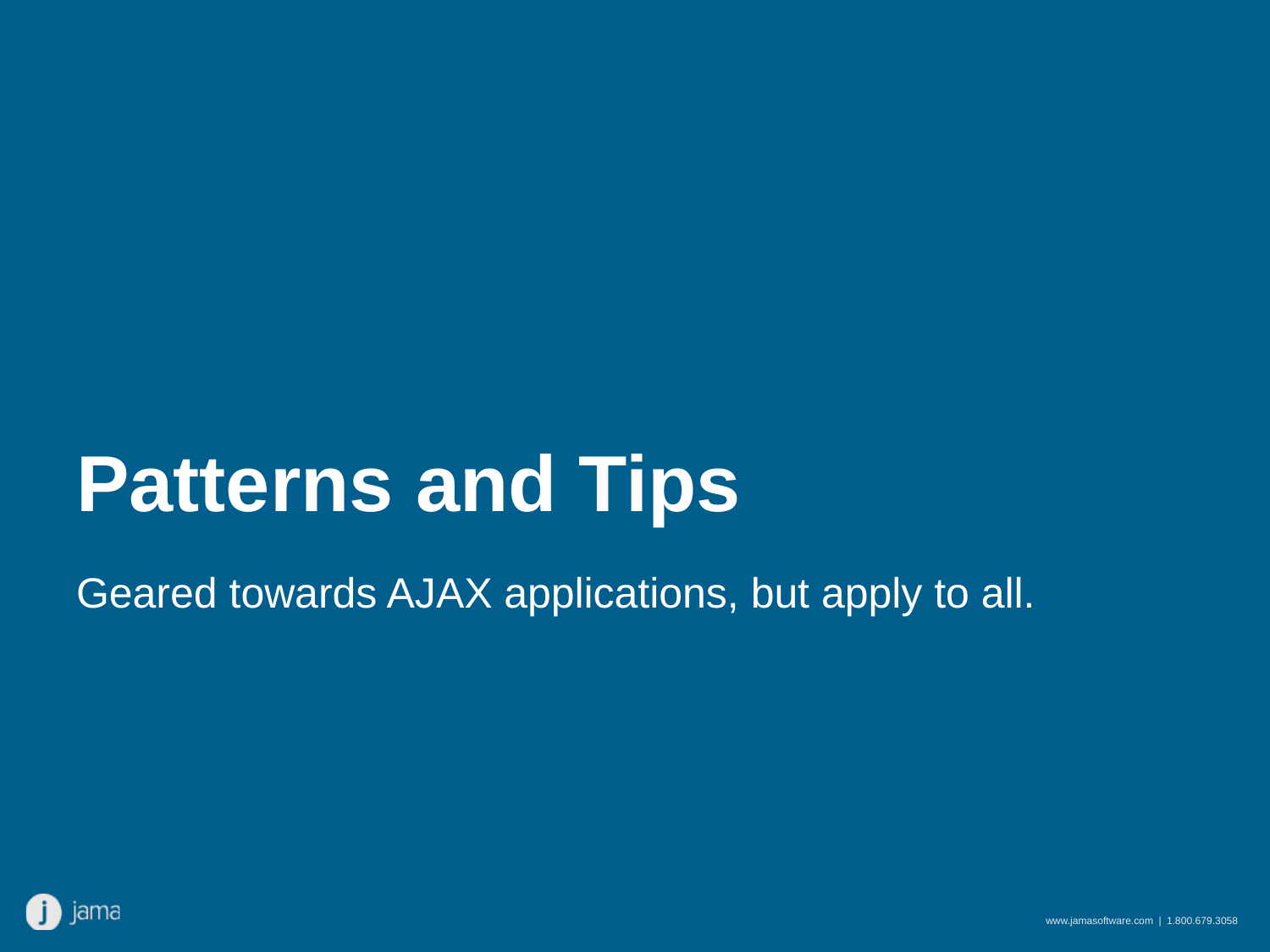

# Patterns and Tips
Geared towards AJAX applications, but apply to all.